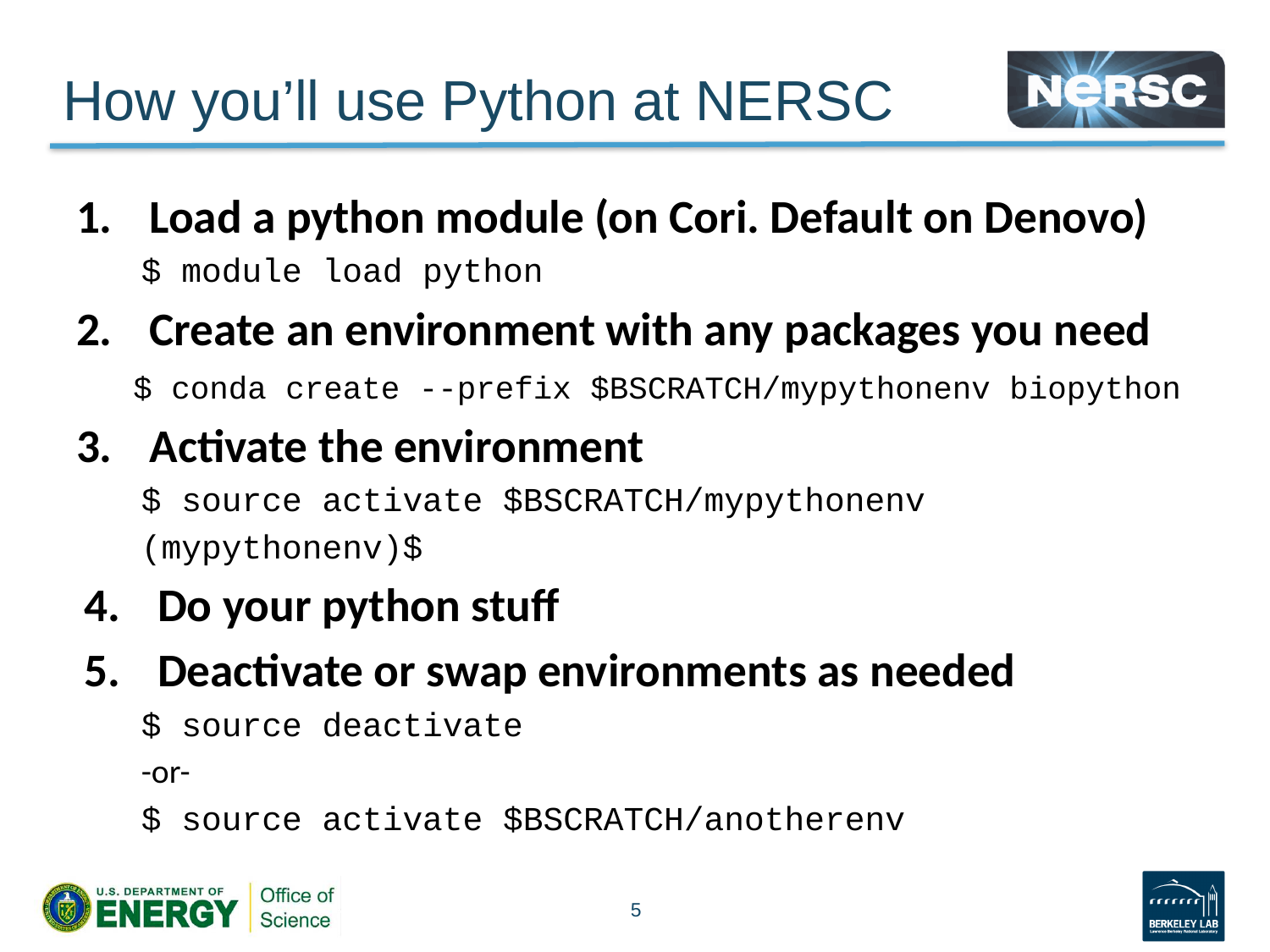

# How you’ll use Python at NERSC
Load a python module (on Cori. Default on Denovo)
$ module load python
Create an environment with any packages you need
	$ conda create --prefix $BSCRATCH/mypythonenv biopython
Activate the environment
$ source activate $BSCRATCH/mypythonenv
(mypythonenv)$
Do your python stuff
Deactivate or swap environments as needed
$ source deactivate
-or-
$ source activate $BSCRATCH/anotherenv

5